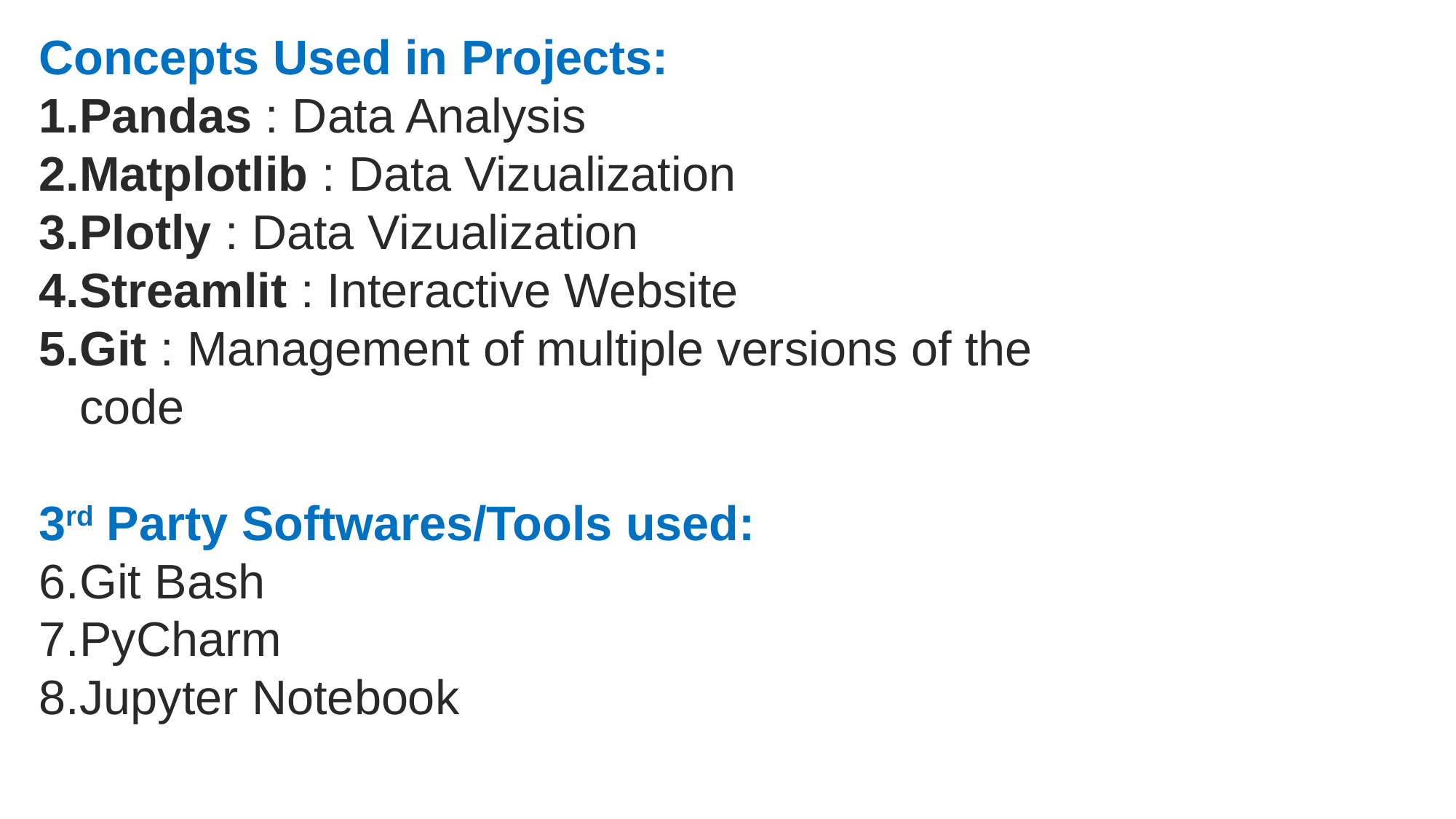

Concepts Used in Projects:
Pandas : Data Analysis
Matplotlib : Data Vizualization
Plotly : Data Vizualization
Streamlit : Interactive Website
Git : Management of multiple versions of the code

3rd Party Softwares/Tools used:
Git Bash
PyCharm
Jupyter Notebook